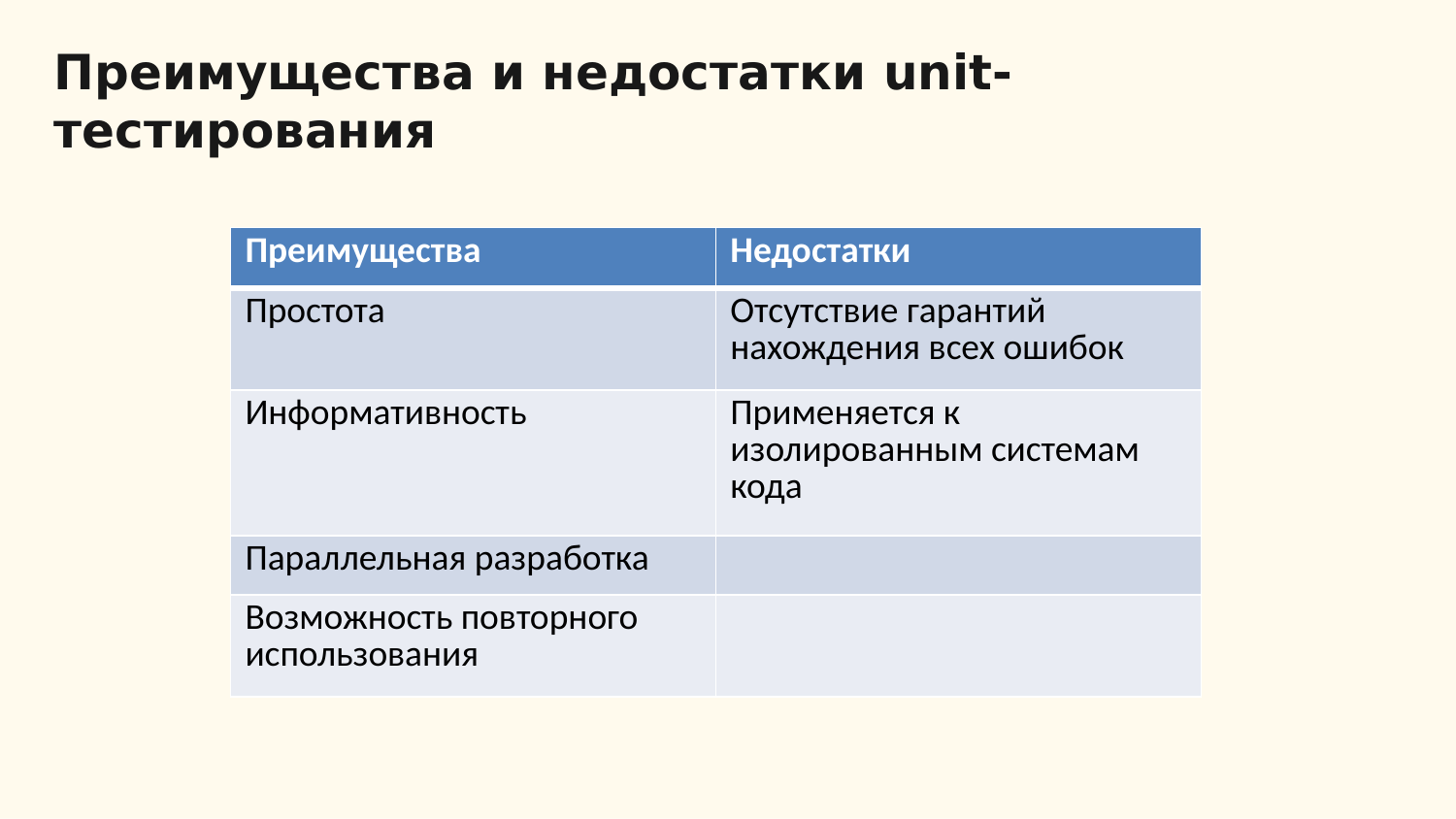

# Преимущества и недостатки unit-тестирования
| Преимущества | Недостатки |
| --- | --- |
| Простота | Отсутствие гарантий нахождения всех ошибок |
| Информативность | Применяется к изолированным системам кода |
| Параллельная разработка |  |
| Возможность повторного использования |  |